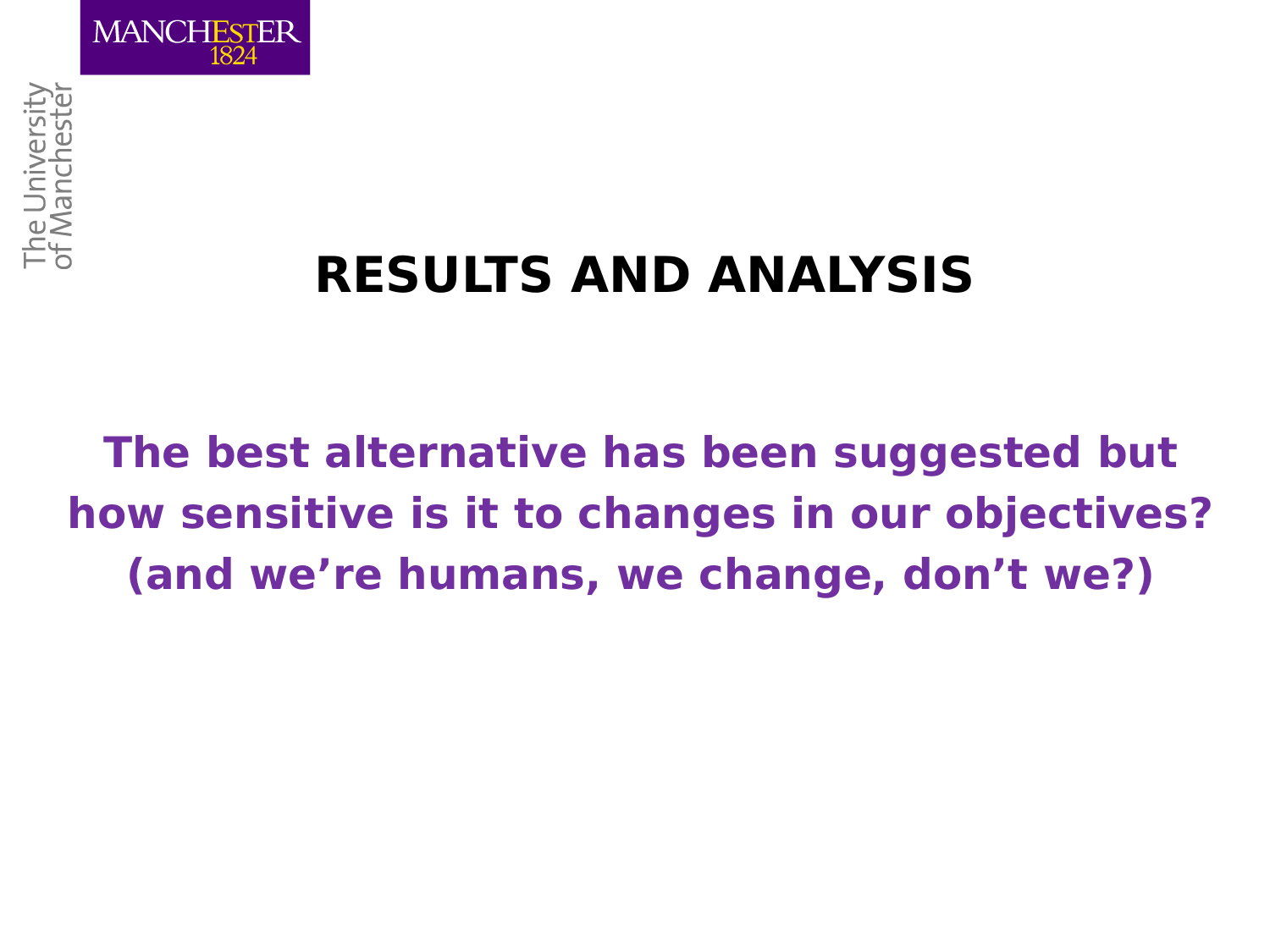

# RESULTS AND ANALYSIS
The best alternative has been suggested but how sensitive is it to changes in our objectives? (and we’re humans, we change, don’t we?)